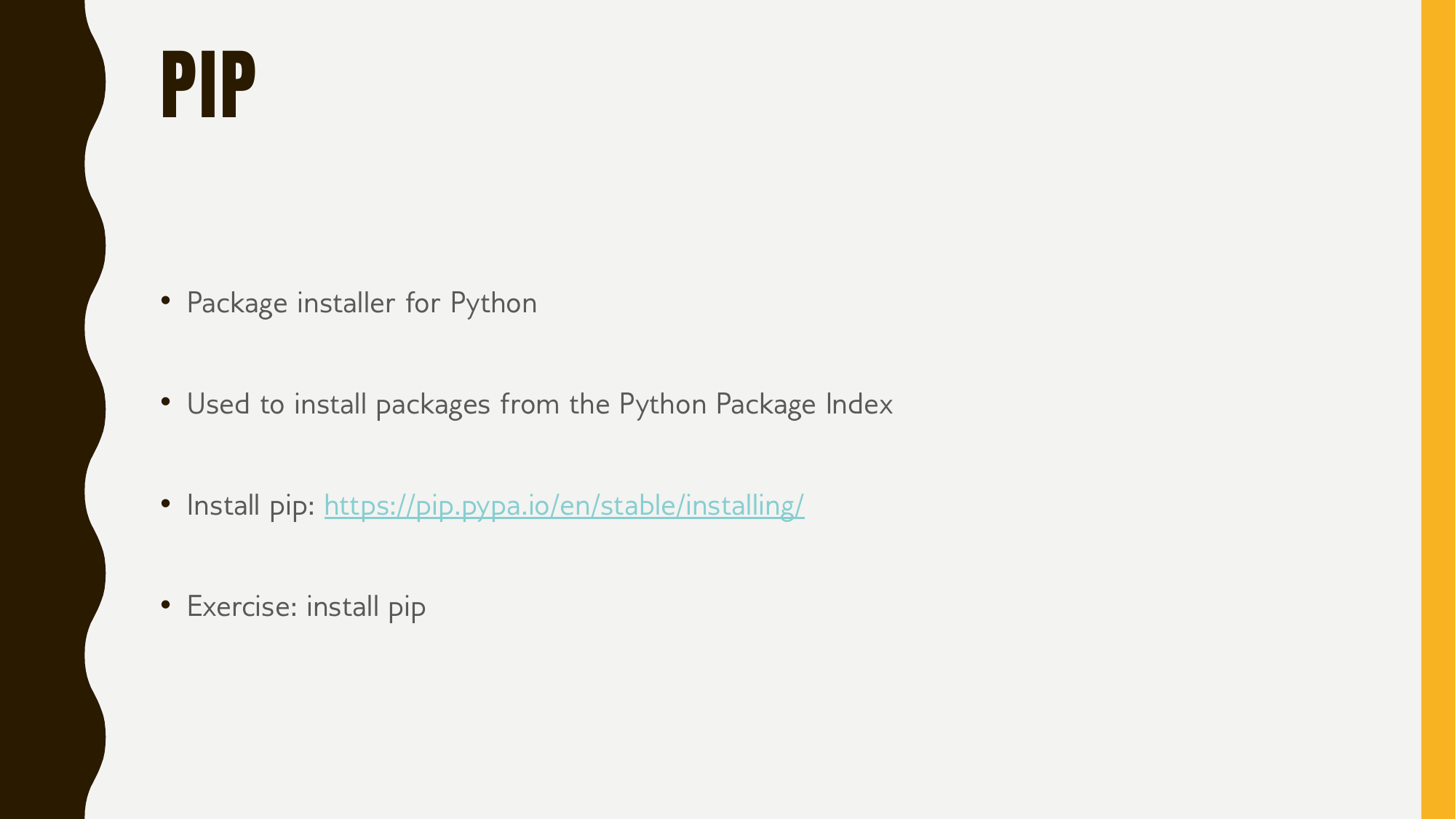

# pip
Package installer for Python

Used to install packages from the Python Package Index

Install pip: https://pip.pypa.io/en/stable/installing/

Exercise: install pip